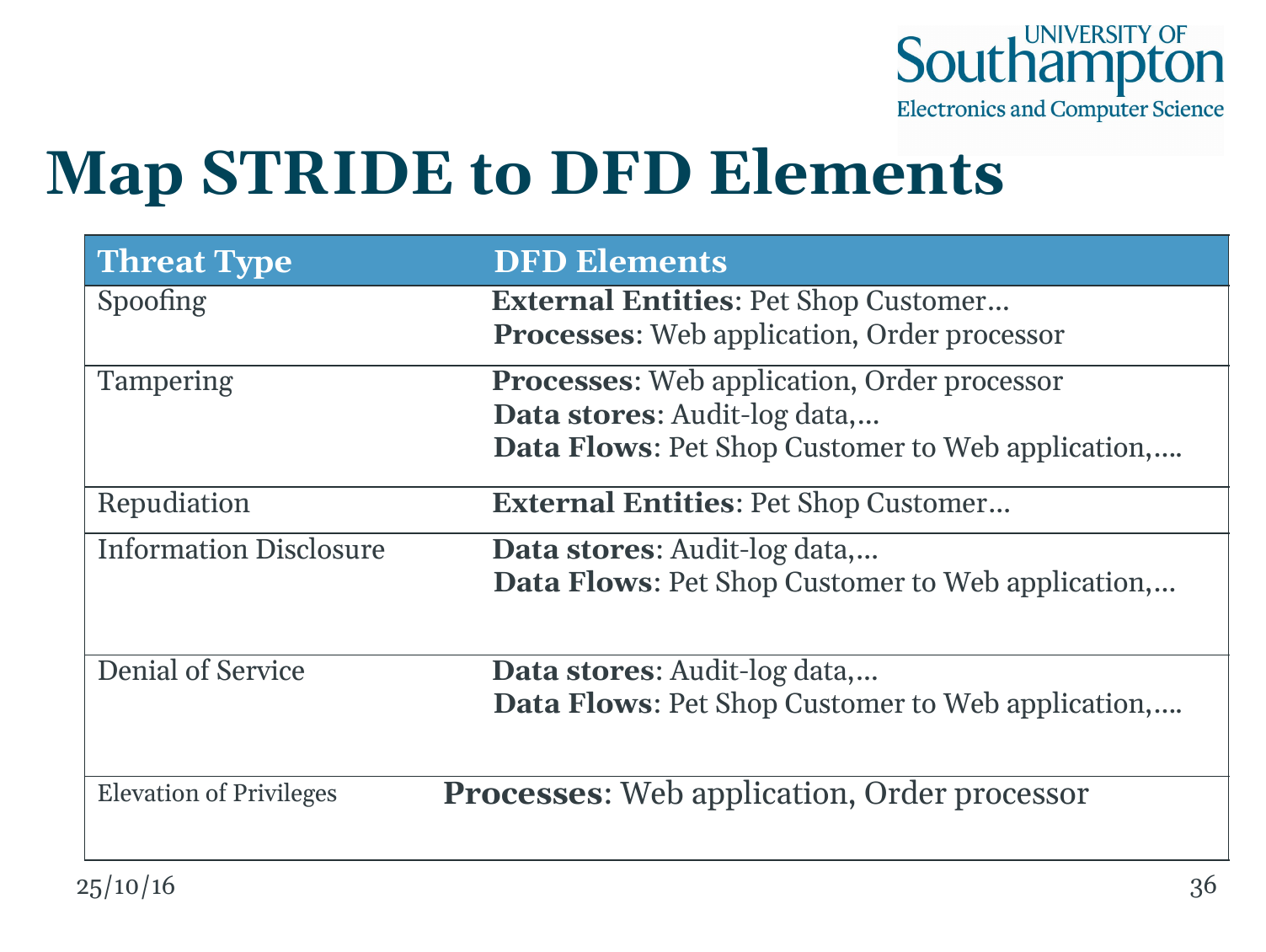

Map
STRIDE
to
DFD
Elements

Threat Type                         DFD Elements

Spoofing                                          External Entities: Pet Shop Customer…
Processes: Web application, Order processor

Tampering                                      Processes: Web application, Order processor
Data stores: Audit-log data,…
Data Flows: Pet Shop Customer to Web application,….

Repudiation                                   External Entities: Pet Shop Customer…

Information Disclosure               Data stores: Audit-log data,…
Data Flows: Pet Shop Customer to Web application,…

Denial of Service                           Data stores: Audit-log data,…
Data Flows: Pet Shop Customer to Web application,….

Elevation of Privileges                 Processes: Web application, Order processor

36
25/10/16